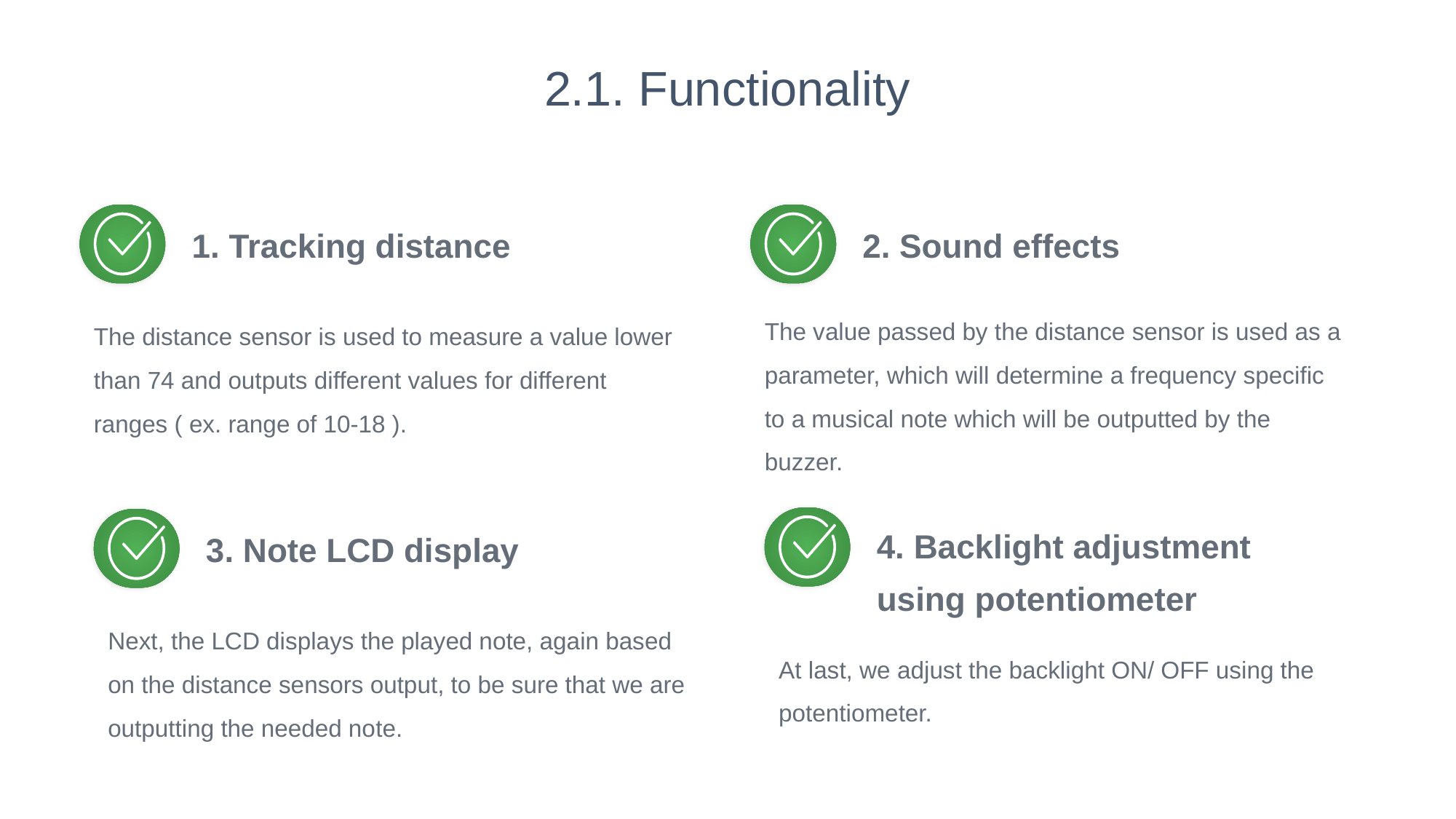

2.1. Functionality

1. Tracking distance
The distance sensor is used to measure a value lower than 74 and outputs different values for different ranges ( ex. range of 10-18 ).

2. Sound effects
The value passed by the distance sensor is used as a parameter, which will determine a frequency specific to a musical note which will be outputted by the buzzer.

4. Backlight adjustment using potentiometer
At last, we adjust the backlight ON/ OFF using the potentiometer.

3. Note LCD display
Next, the LCD displays the played note, again based on the distance sensors output, to be sure that we are outputting the needed note.